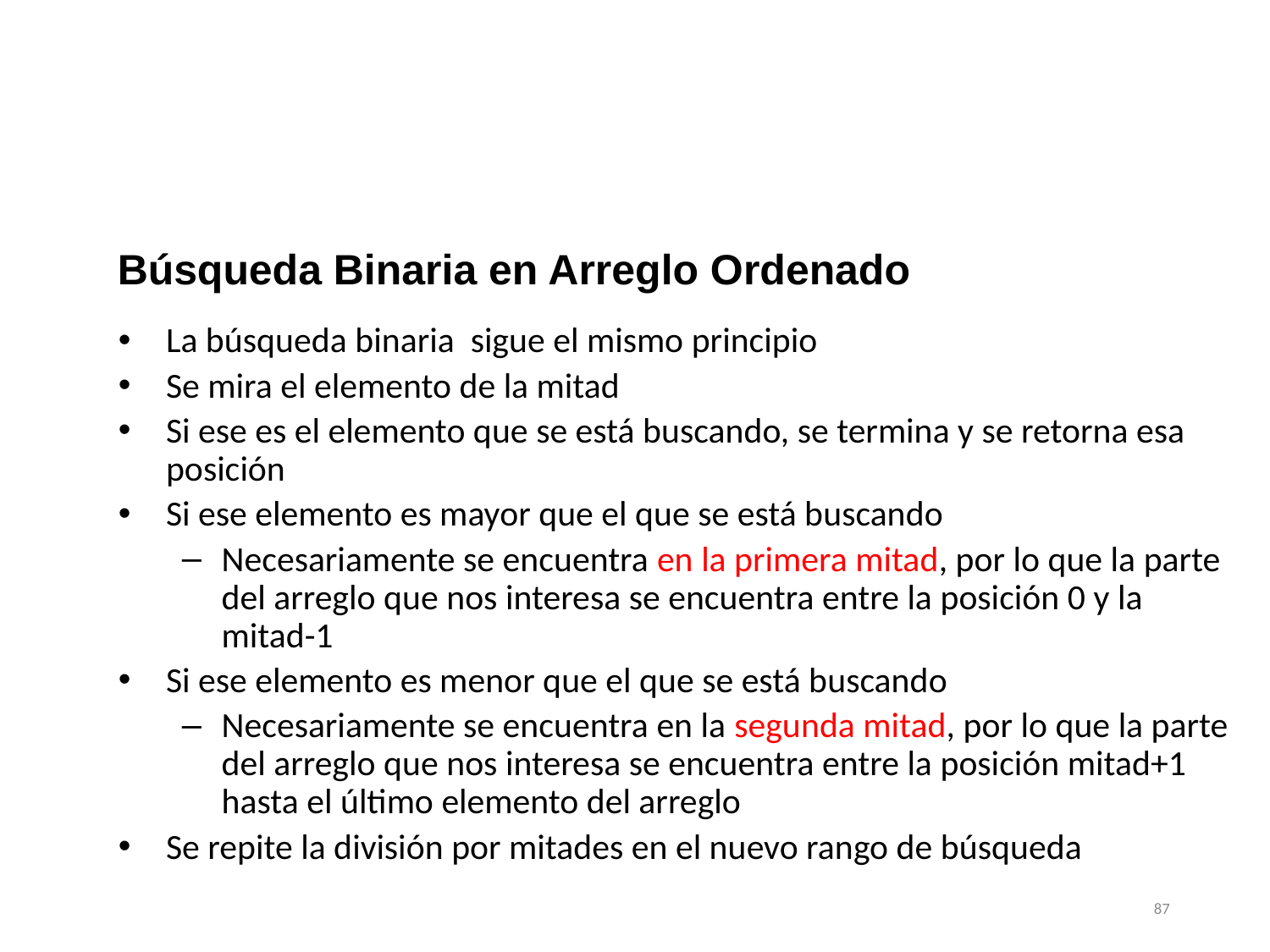

Búsqueda Binaria en Arreglo Ordenado
La búsqueda binaria  sigue el mismo principio
Se mira el elemento de la mitad
Si ese es el elemento que se está buscando, se termina y se retorna esa posición
Si ese elemento es mayor que el que se está buscando
Necesariamente se encuentra en la primera mitad, por lo que la parte del arreglo que nos interesa se encuentra entre la posición 0 y la mitad-1
Si ese elemento es menor que el que se está buscando
Necesariamente se encuentra en la segunda mitad, por lo que la parte del arreglo que nos interesa se encuentra entre la posición mitad+1 hasta el último elemento del arreglo
Se repite la división por mitades en el nuevo rango de búsqueda

87